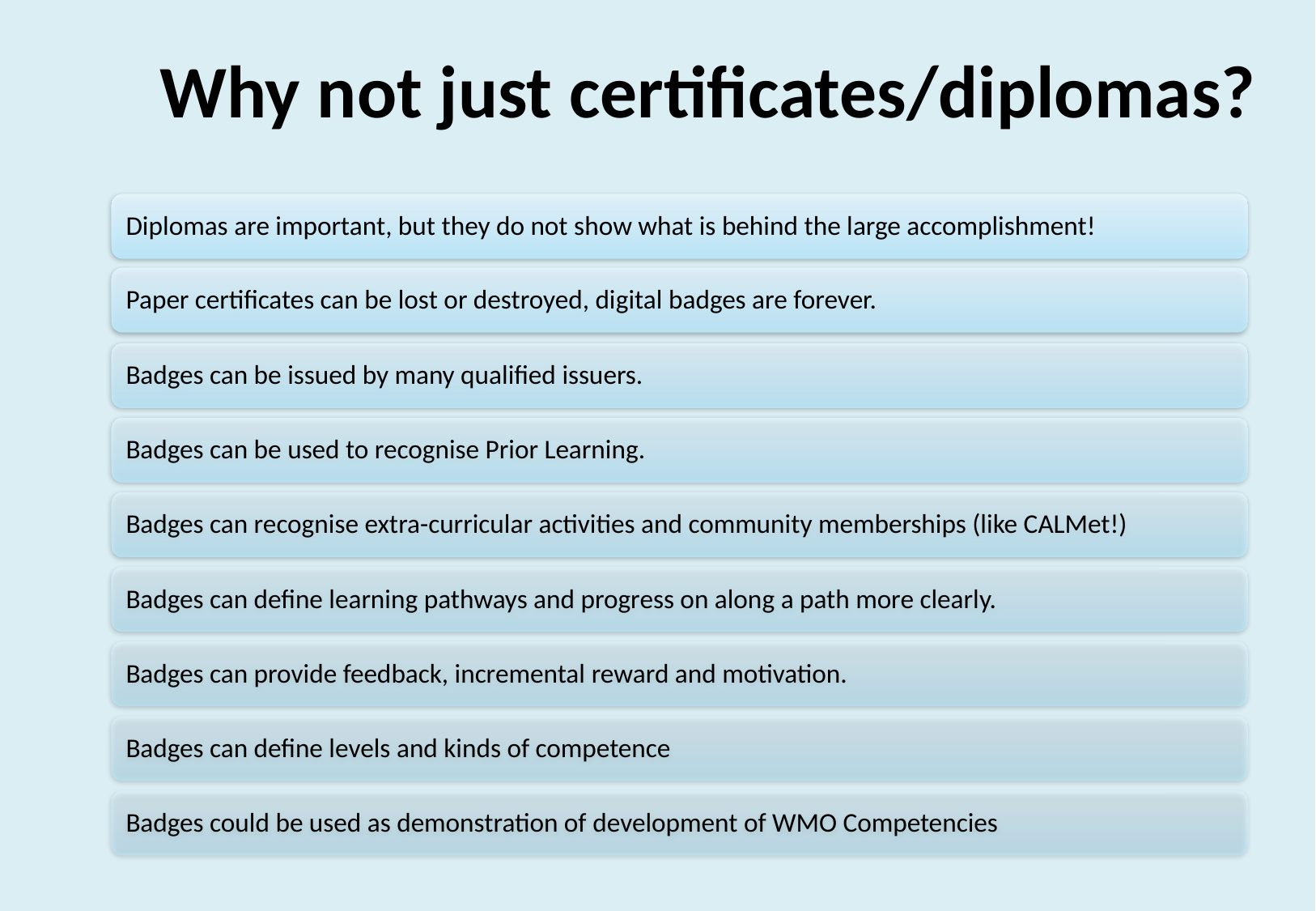

Why not just certificates/diplomas?
Diplomas are important, but they do not show what is behind the large accomplishment!
Paper certificates can be lost or destroyed, digital badges are forever.
Badges can be issued by many qualified issuers.
Badges can be used to recognise Prior Learning.
Badges can recognise extra-curricular activities and community memberships (like CALMet!)
Badges can define learning pathways and progress on along a path more clearly.
Badges can provide feedback, incremental reward and motivation.
Badges can define levels and kinds of competence
Badges could be used as demonstration of development of WMO Competencies